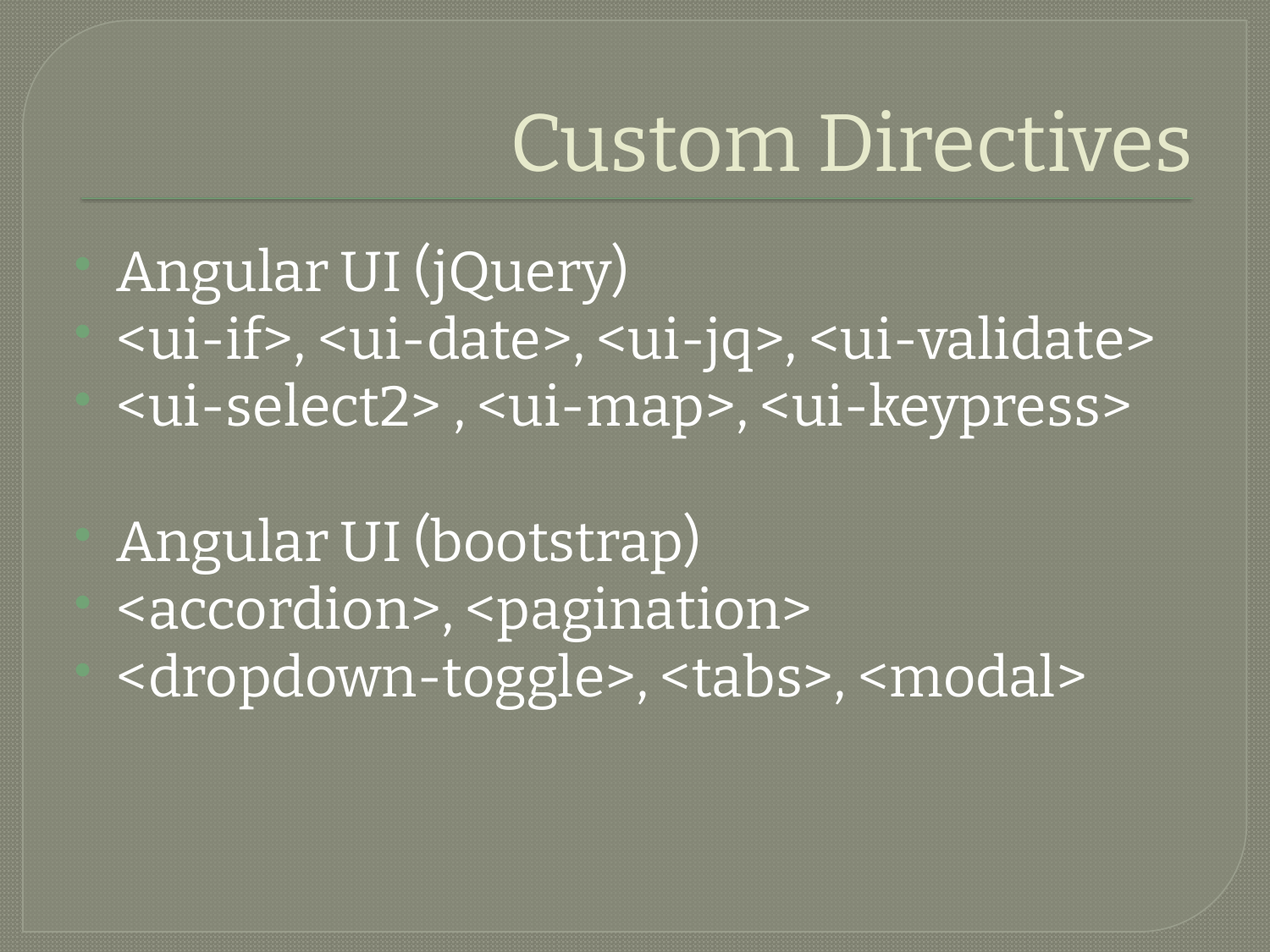

# Custom Directives
Angular UI (jQuery)
<ui-if>, <ui-date>, <ui-jq>, <ui-validate>
<ui-select2> , <ui-map>, <ui-keypress>

Angular UI (bootstrap)
<accordion>, <pagination>
<dropdown-toggle>, <tabs>, <modal>